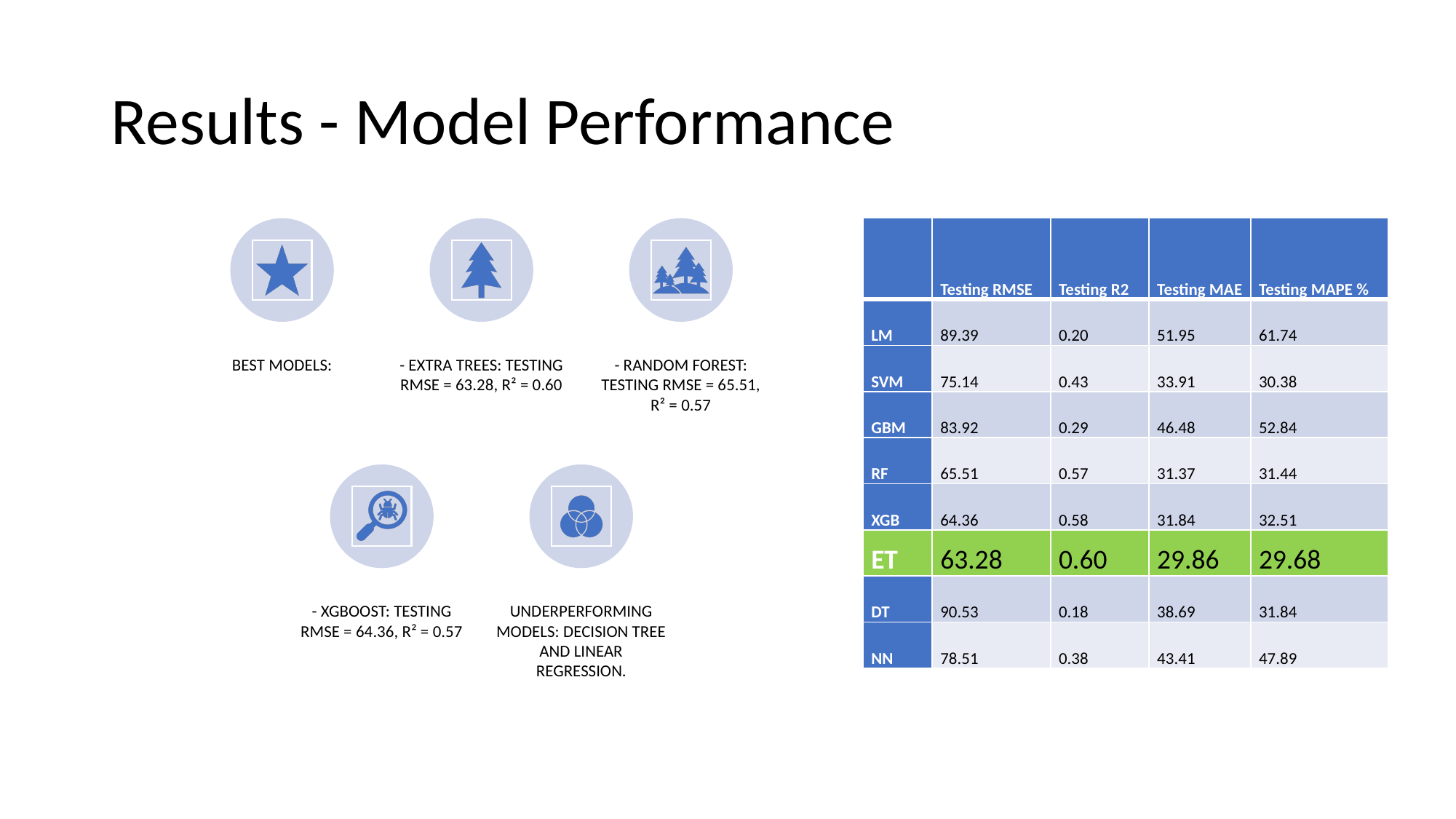

# Results - Model Performance
Best Models:
- Extra Trees: Testing RMSE = 63.28, R² = 0.60
- Random Forest: Testing RMSE = 65.51, R² = 0.57
- XGBoost: Testing RMSE = 64.36, R² = 0.57
Underperforming Models: Decision Tree and Linear Regression.
|  | Testing RMSE | Testing R2 | Testing MAE | Testing MAPE % |
| --- | --- | --- | --- | --- |
| LM | 89.39 | 0.20 | 51.95 | 61.74 |
| SVM | 75.14 | 0.43 | 33.91 | 30.38 |
| GBM | 83.92 | 0.29 | 46.48 | 52.84 |
| RF | 65.51 | 0.57 | 31.37 | 31.44 |
| XGB | 64.36 | 0.58 | 31.84 | 32.51 |
| ET | 63.28 | 0.60 | 29.86 | 29.68 |
| DT | 90.53 | 0.18 | 38.69 | 31.84 |
| NN | 78.51 | 0.38 | 43.41 | 47.89 |